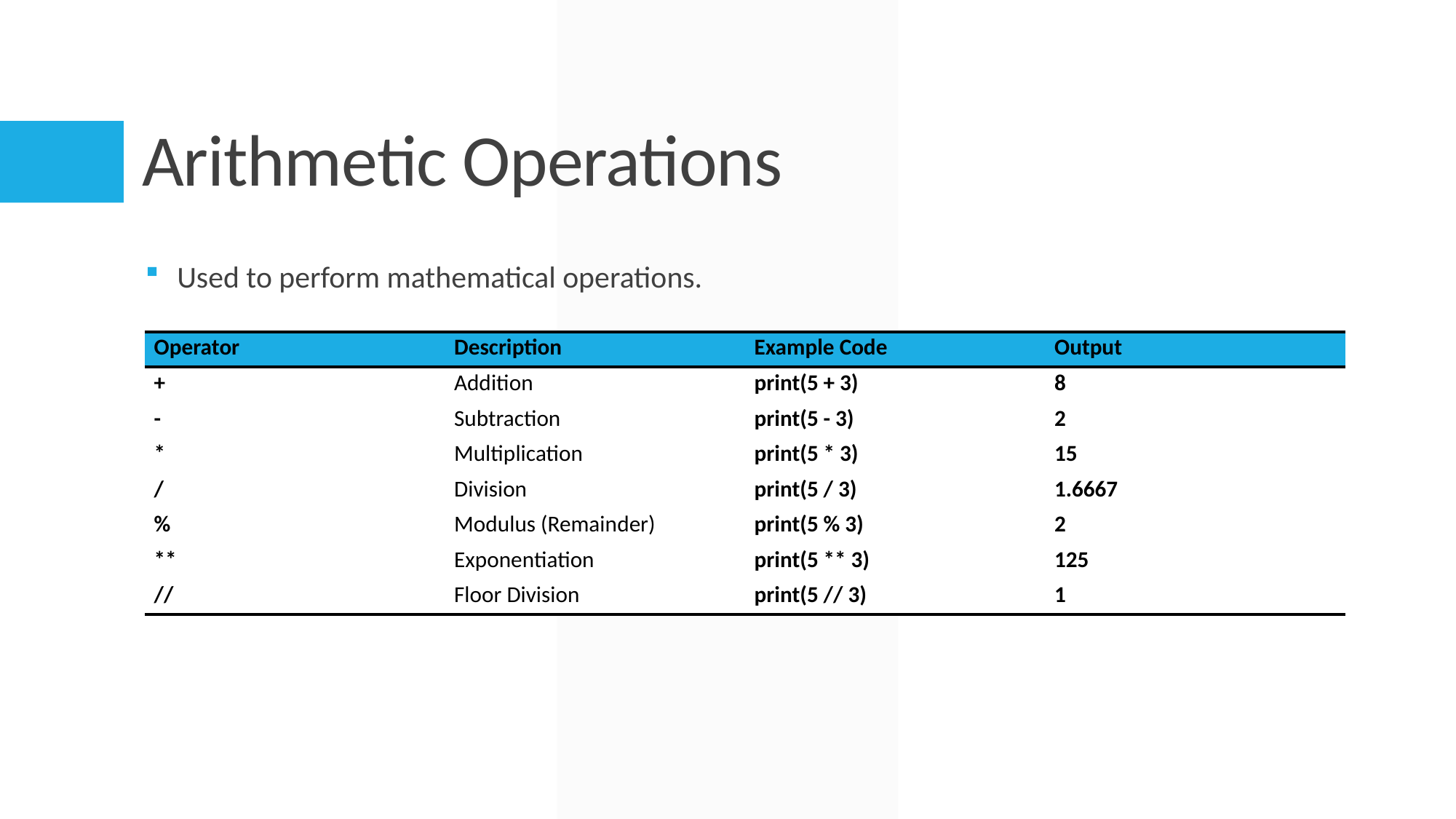

# Arithmetic Operations

Used to perform mathematical operations.
| Operator | Description | Example Code | Output |
| --- | --- | --- | --- |
| + | Addition | print(5 + 3) | 8 |
| - | Subtraction | print(5 - 3) | 2 |
| \* | Multiplication | print(5 \* 3) | 15 |
| / | Division | print(5 / 3) | 1.6667 |
| % | Modulus (Remainder) | print(5 % 3) | 2 |
| \*\* | Exponentiation | print(5 \*\* 3) | 125 |
| // | Floor Division | print(5 // 3) | 1 |